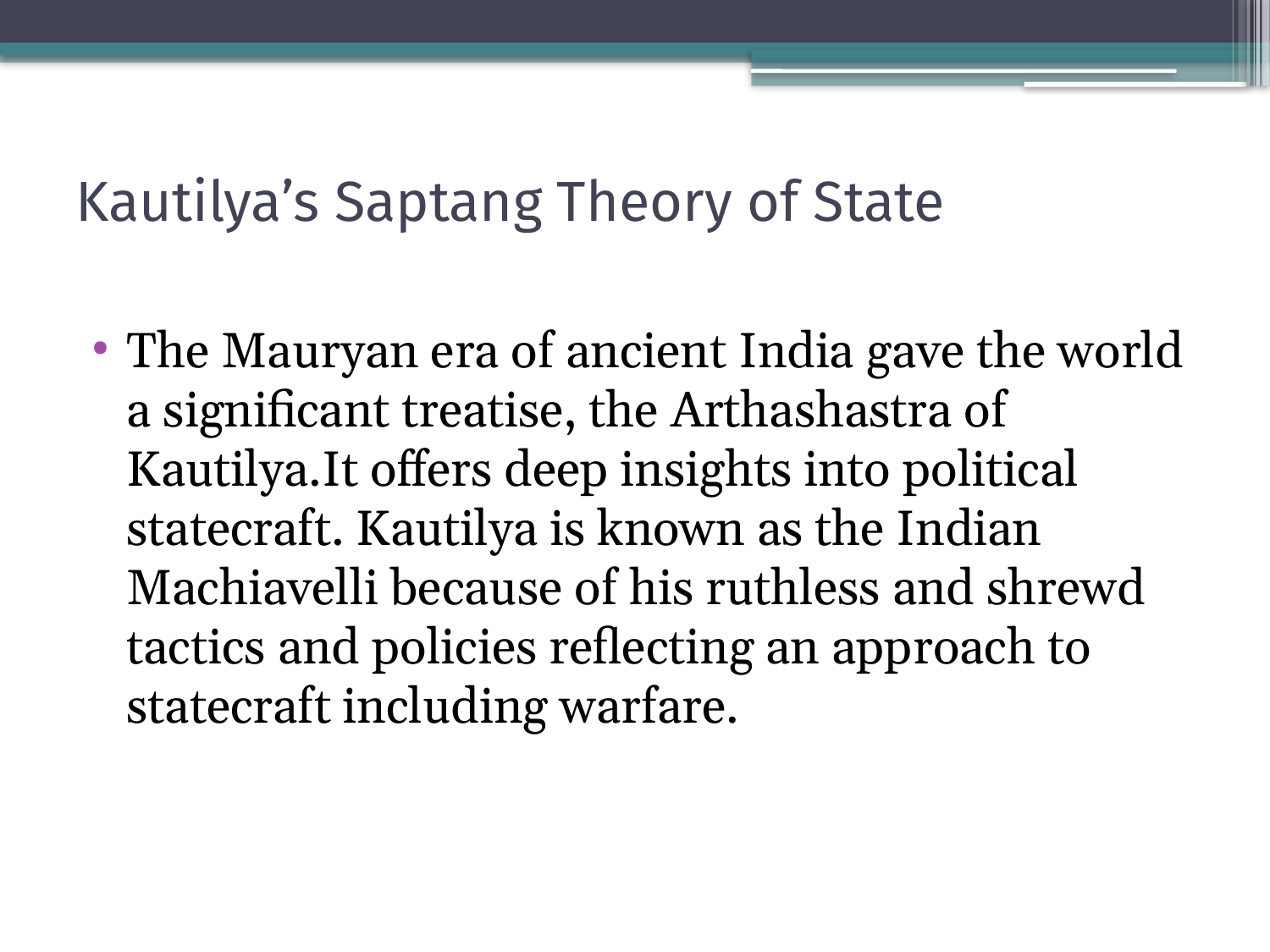

# Kautilya’s Saptang Theory of State
The Mauryan era of ancient India gave the world a significant treatise, the Arthashastra of Kautilya.It offers deep insights into political statecraft. Kautilya is known as the Indian Machiavelli because of his ruthless and shrewd tactics and policies reflecting an approach to statecraft including warfare.